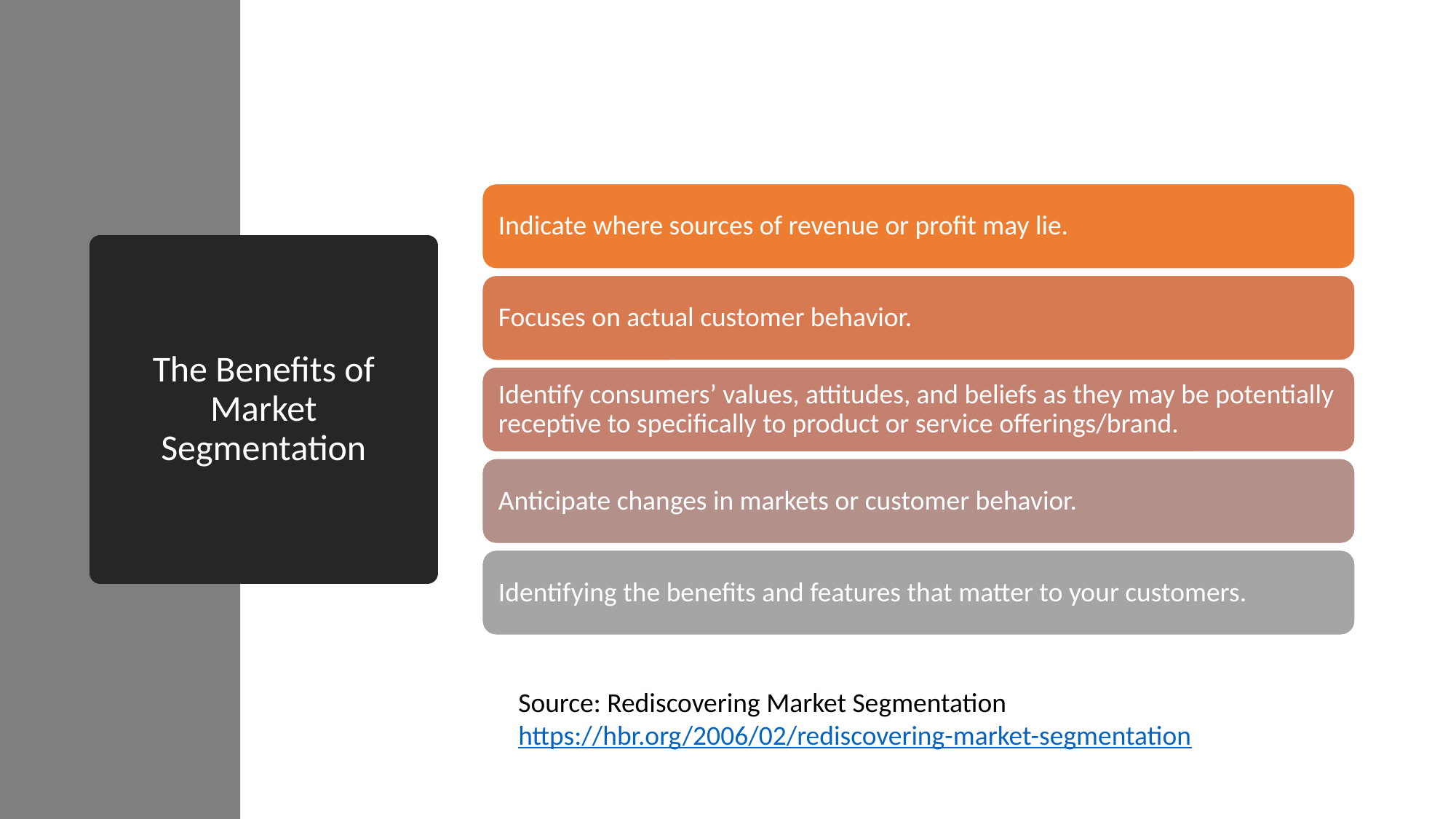

Indicate where sources of revenue or profit may lie.
Focuses on actual customer behavior.
Identify consumers’ values, attitudes, and beliefs as they may be potentially receptive to specifically to product or service offerings/brand.
Anticipate changes in markets or customer behavior.
Identifying the benefits and features that matter to your customers.
# The Benefits of Market Segmentation
Source: Rediscovering Market Segmentation
https://hbr.org/2006/02/rediscovering-market-segmentation